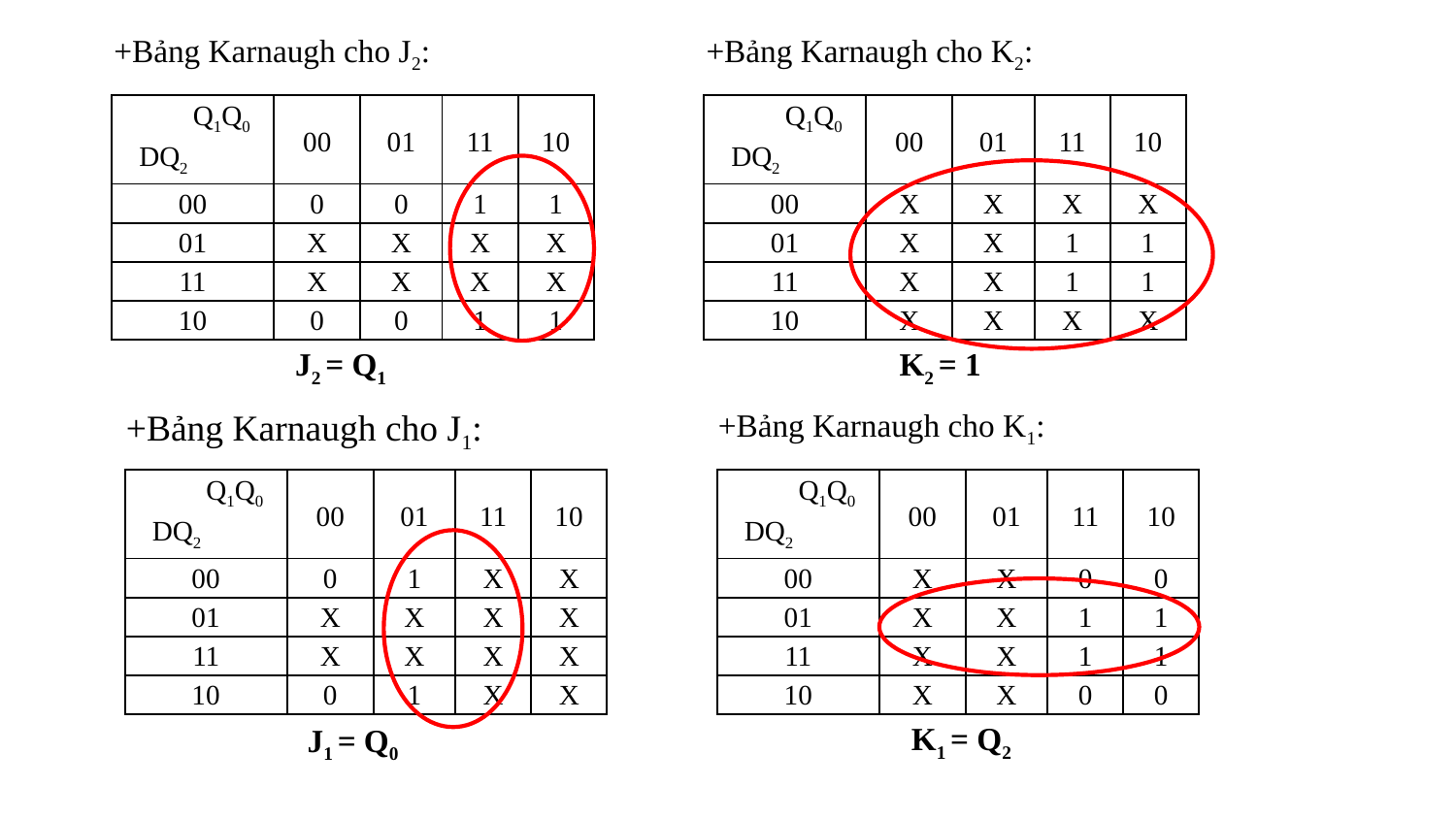

+Bảng Karnaugh cho J2:
+Bảng Karnaugh cho K2:

| Q1Q0 DQ2 | 00 | 01 | 11 | 10 |
| --- | --- | --- | --- | --- |
| 00 | 0 | 0 | 1 | 1 |
| 01 | X | X | X | X |
| 11 | X | X | X | X |
| 10 | 0 | 0 | 1 | 1 |
| Q1Q0 DQ2 | 00 | 01 | 11 | 10 |
| --- | --- | --- | --- | --- |
| 00 | X | X | X | X |
| 01 | X | X | 1 | 1 |
| 11 | X | X | 1 | 1 |
| 10 | X | X | X | X |

J2 = Q1

K2 = 1

+Bảng Karnaugh cho J1:

+Bảng Karnaugh cho K1:
| Q1Q0 DQ2 | 00 | 01 | 11 | 10 |
| --- | --- | --- | --- | --- |
| 00 | 0 | 1 | X | X |
| 01 | X | X | X | X |
| 11 | X | X | X | X |
| 10 | 0 | 1 | X | X |
| Q1Q0 DQ2 | 00 | 01 | 11 | 10 |
| --- | --- | --- | --- | --- |
| 00 | X | X | 0 | 0 |
| 01 | X | X | 1 | 1 |
| 11 | X | X | 1 | 1 |
| 10 | X | X | 0 | 0 |

K1 = Q2

J1 = Q0